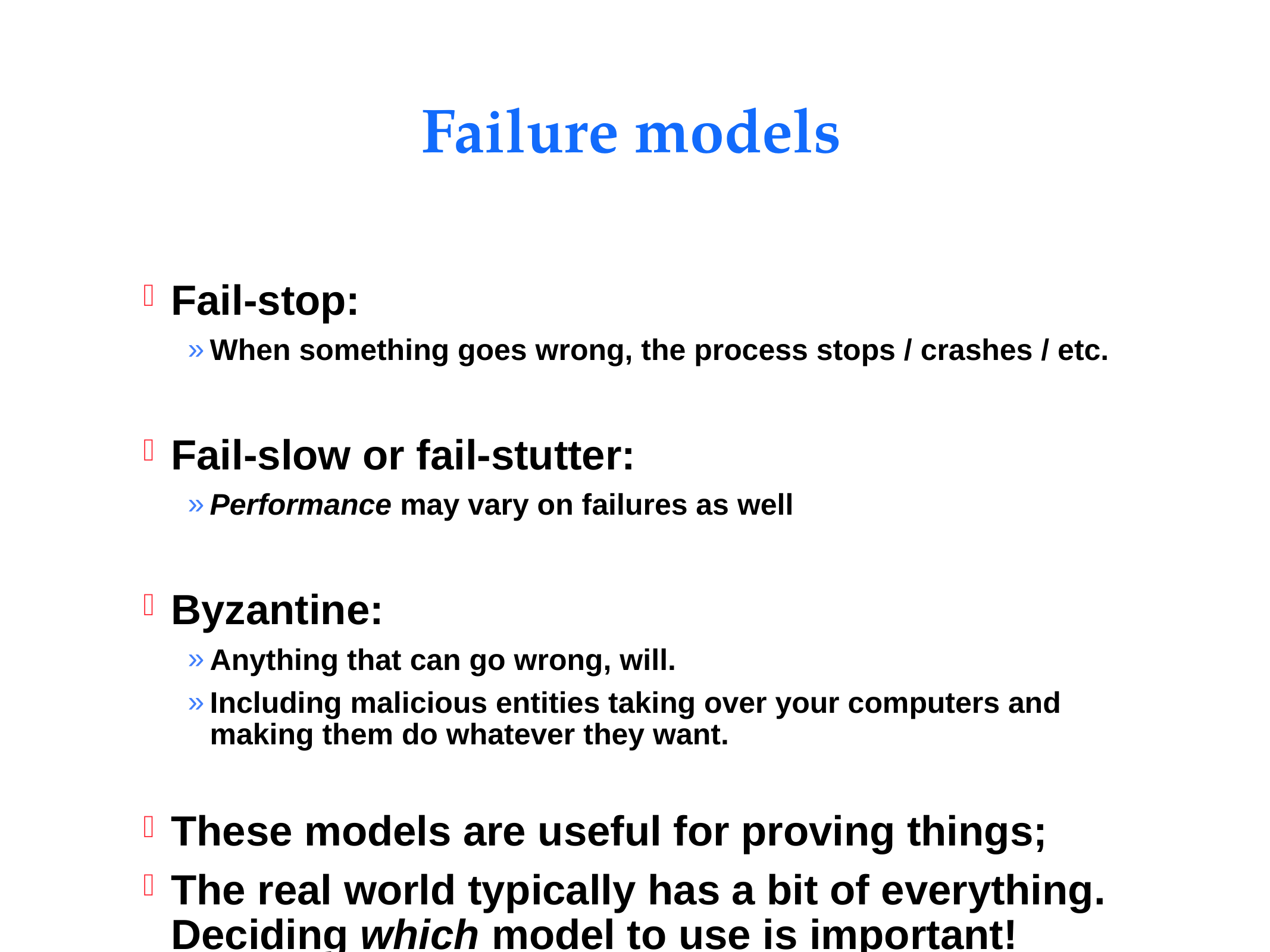

# Failure models
Fail-stop:
When something goes wrong, the process stops / crashes / etc.

Fail-slow or fail-stutter:
Performance may vary on failures as well

Byzantine:
Anything that can go wrong, will.
Including malicious entities taking over your computers and making them do whatever they want.

These models are useful for proving things;
The real world typically has a bit of everything.  Deciding which model to use is important!
19